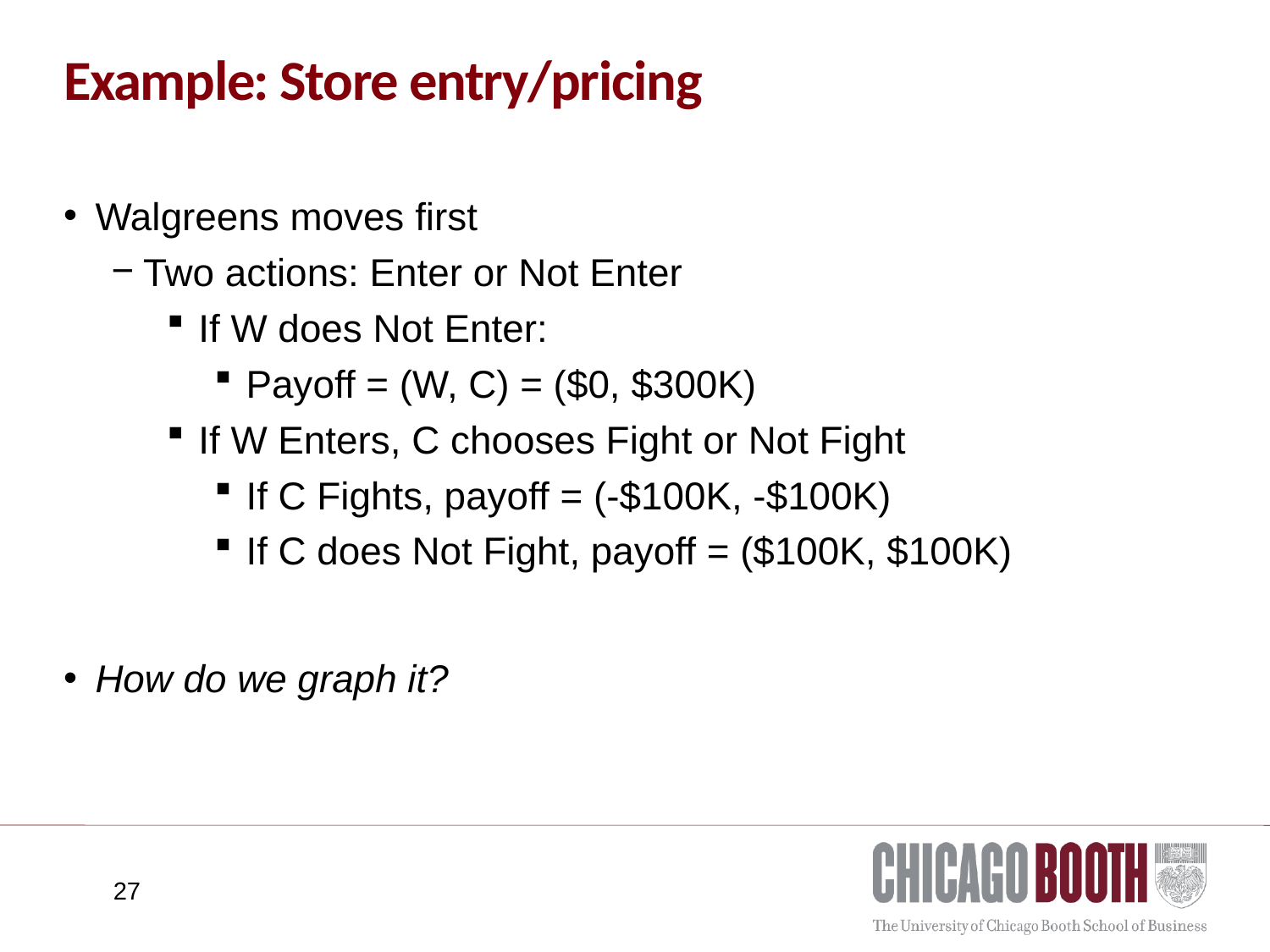

# Example: Store entry/pricing
Walgreens moves first
Two actions: Enter or Not Enter
If W does Not Enter:
Payoff = (W, C) = ($0, $300K)
If W Enters, C chooses Fight or Not Fight
If C Fights, payoff = (-$100K, -$100K)
If C does Not Fight, payoff = ($100K, $100K)

How do we graph it?